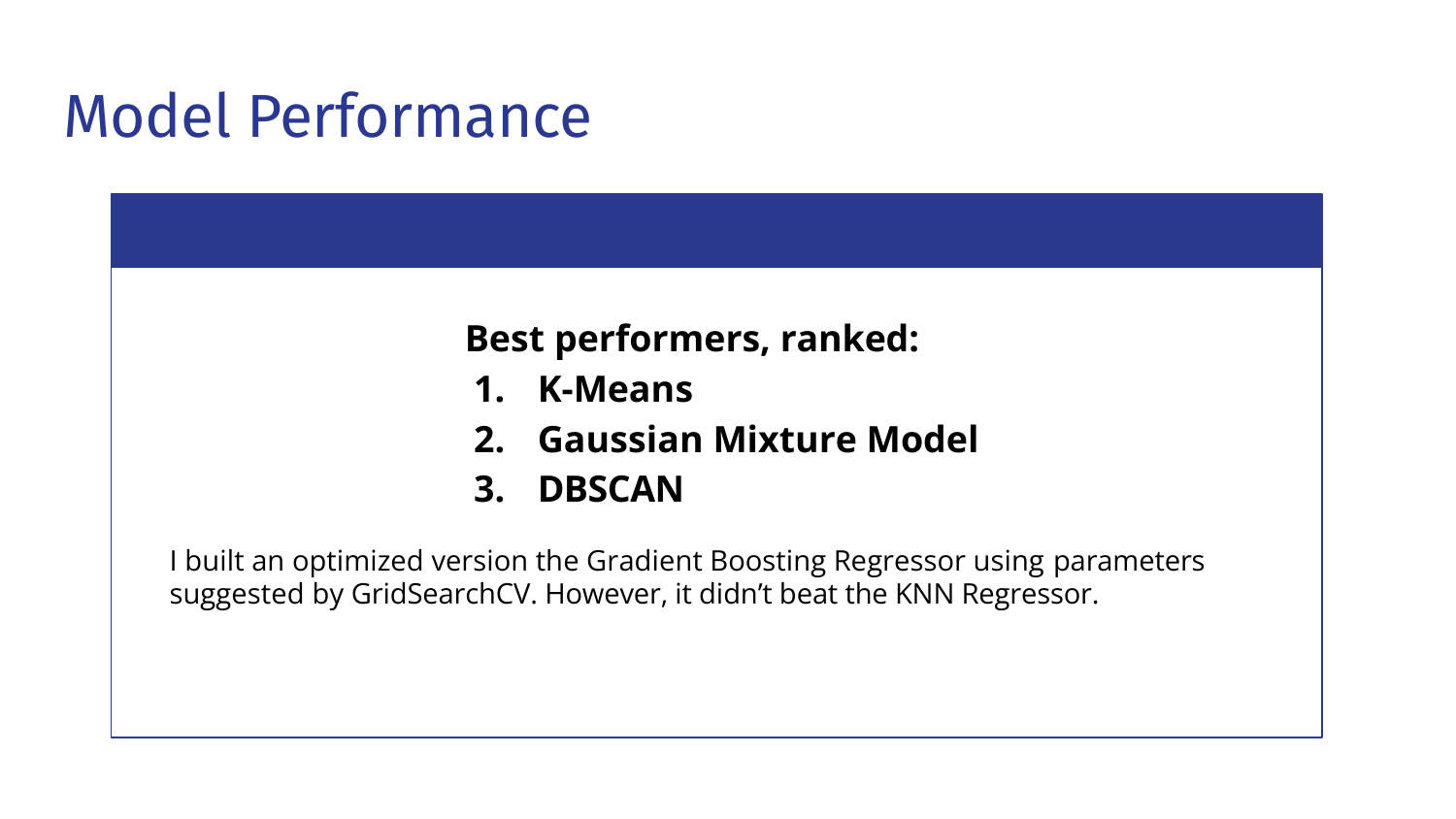

# Model Performance

Best performers, ranked:
K-Means
Gaussian Mixture Model
DBSCAN

I built an optimized version the Gradient Boosting Regressor using parameters suggested by GridSearchCV. However, it didn’t beat the KNN Regressor.